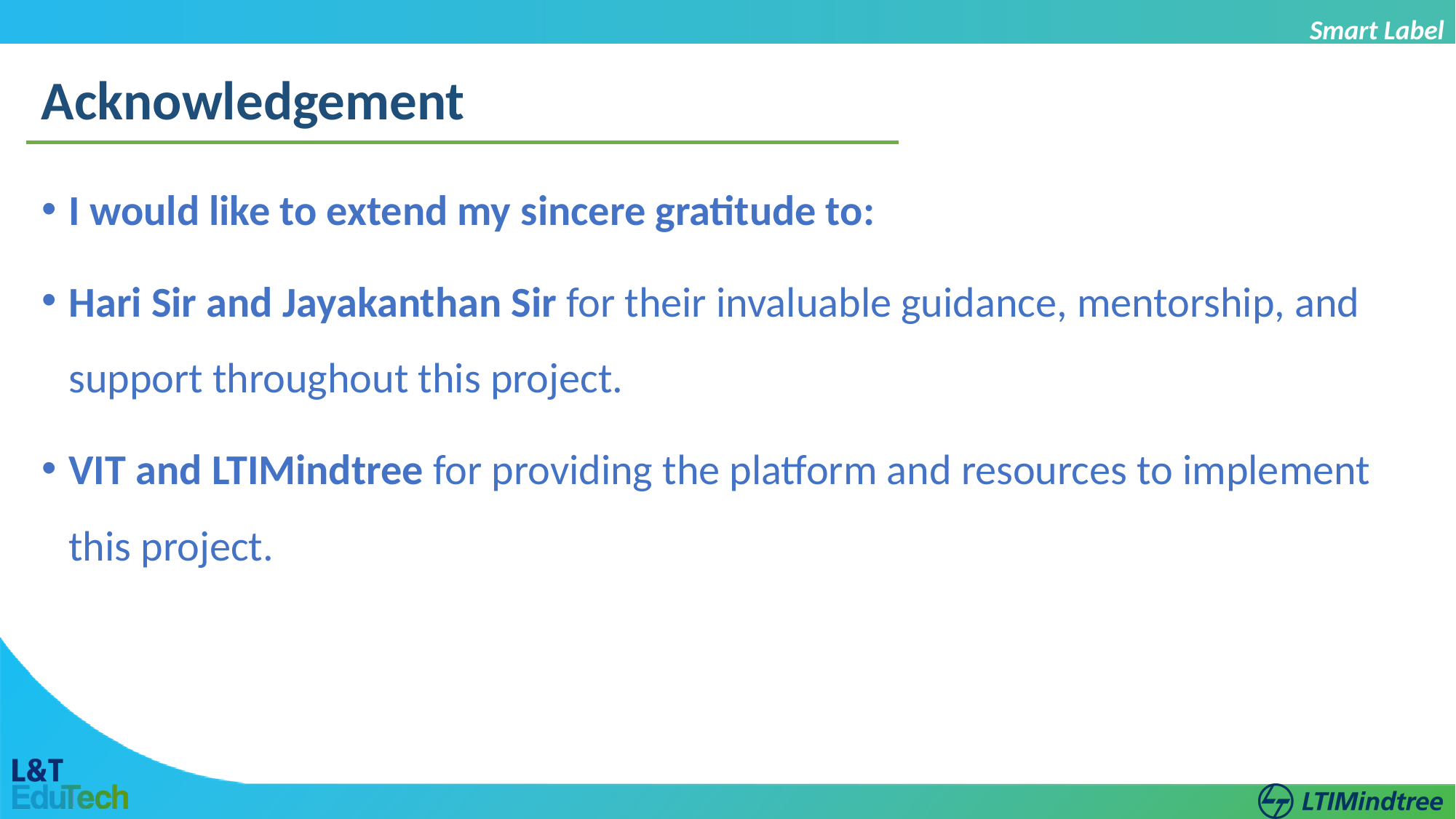

Smart Label

Acknowledgement
I would like to extend my sincere gratitude to:
Hari Sir and Jayakanthan Sir for their invaluable guidance, mentorship, and support throughout this project.
VIT and LTIMindtree for providing the platform and resources to implement this project.